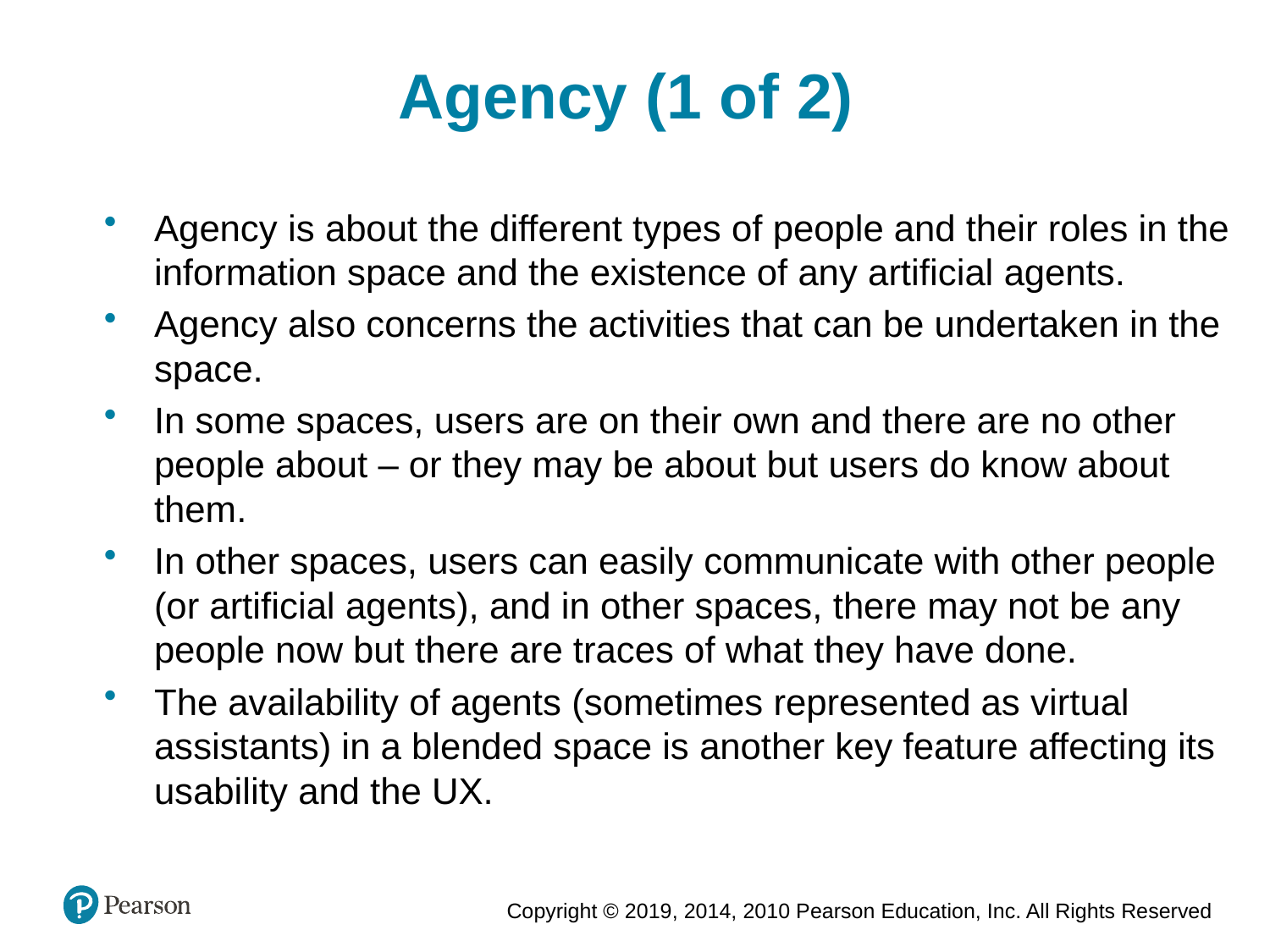

Agency (1 of 2)
Agency is about the different types of people and their roles in the information space and the existence of any artificial agents.
Agency also concerns the activities that can be undertaken in the space.
In some spaces, users are on their own and there are no other people about – or they may be about but users do know about them.
In other spaces, users can easily communicate with other people (or artificial agents), and in other spaces, there may not be any people now but there are traces of what they have done.
The availability of agents (sometimes represented as virtual assistants) in a blended space is another key feature affecting its usability and the UX.